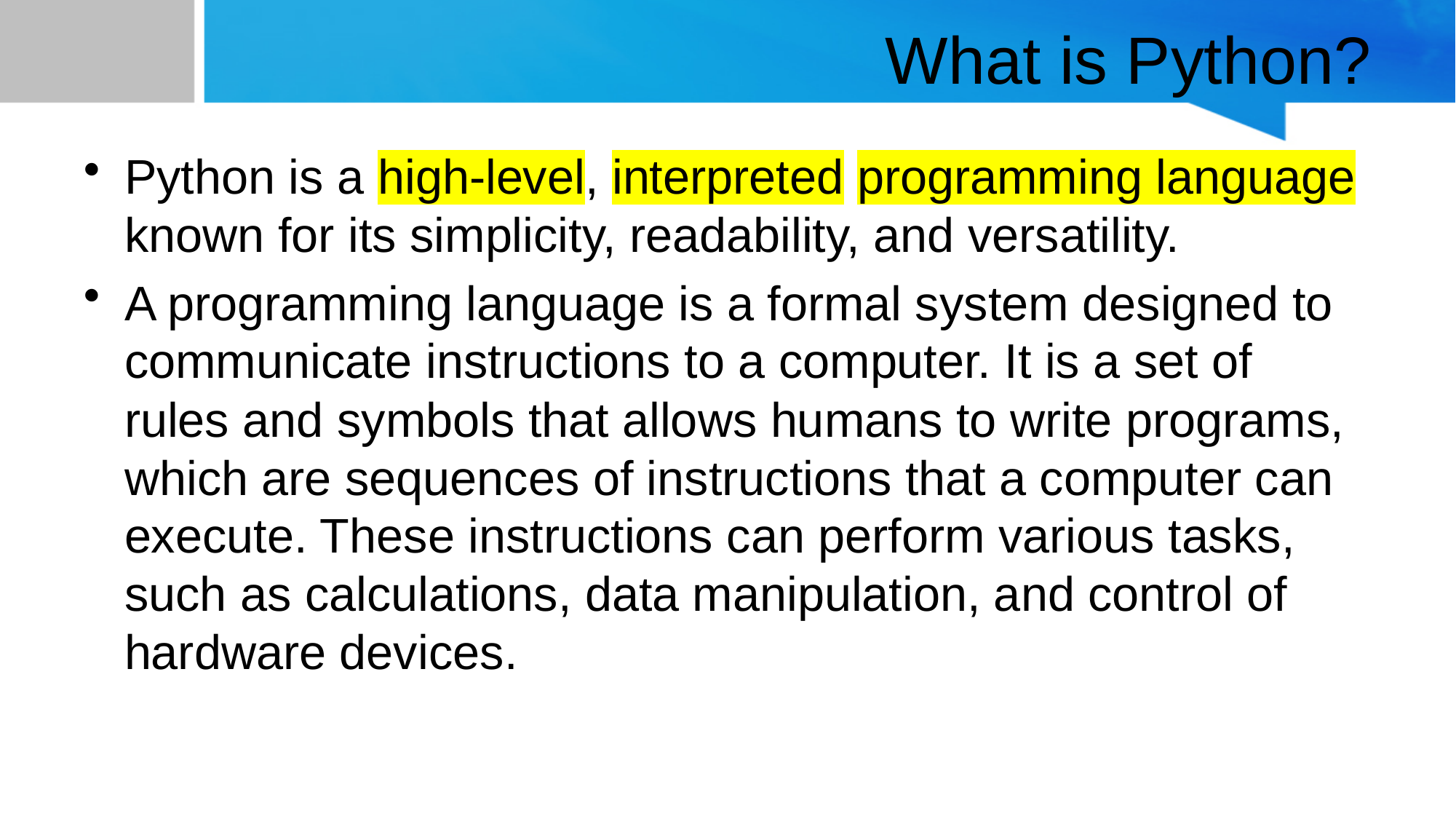

# What is Python?
Python is a high-level, interpreted programming language known for its simplicity, readability, and versatility.
A programming language is a formal system designed to communicate instructions to a computer. It is a set of rules and symbols that allows humans to write programs, which are sequences of instructions that a computer can execute. These instructions can perform various tasks, such as calculations, data manipulation, and control of hardware devices.